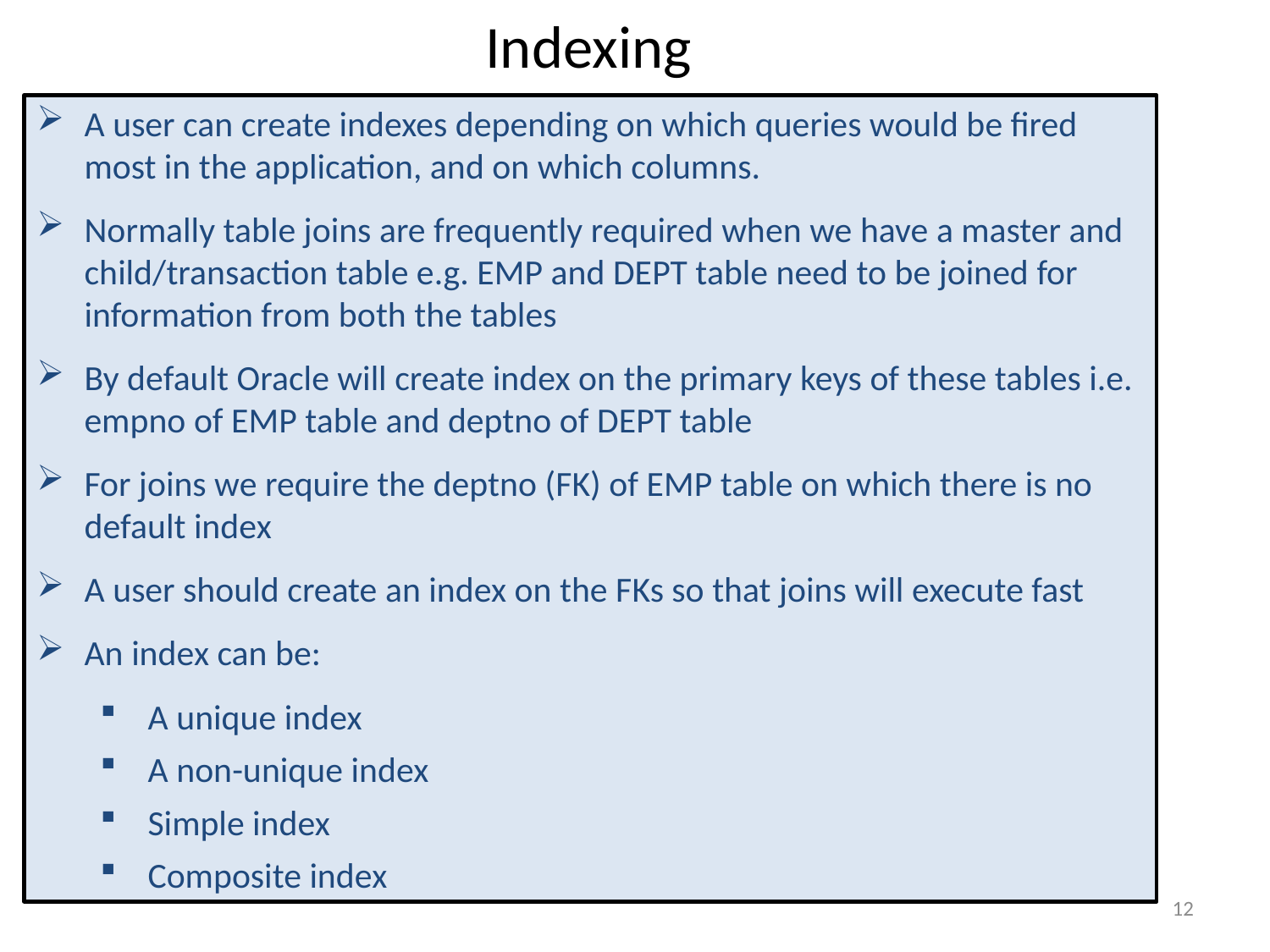

# Indexing
A user can create indexes depending on which queries would be fired most in the application, and on which columns.
Normally table joins are frequently required when we have a master and child/transaction table e.g. EMP and DEPT table need to be joined for information from both the tables
By default Oracle will create index on the primary keys of these tables i.e. empno of EMP table and deptno of DEPT table
For joins we require the deptno (FK) of EMP table on which there is no default index
A user should create an index on the FKs so that joins will execute fast
An index can be:
A unique index
A non-unique index
Simple index
Composite index
12